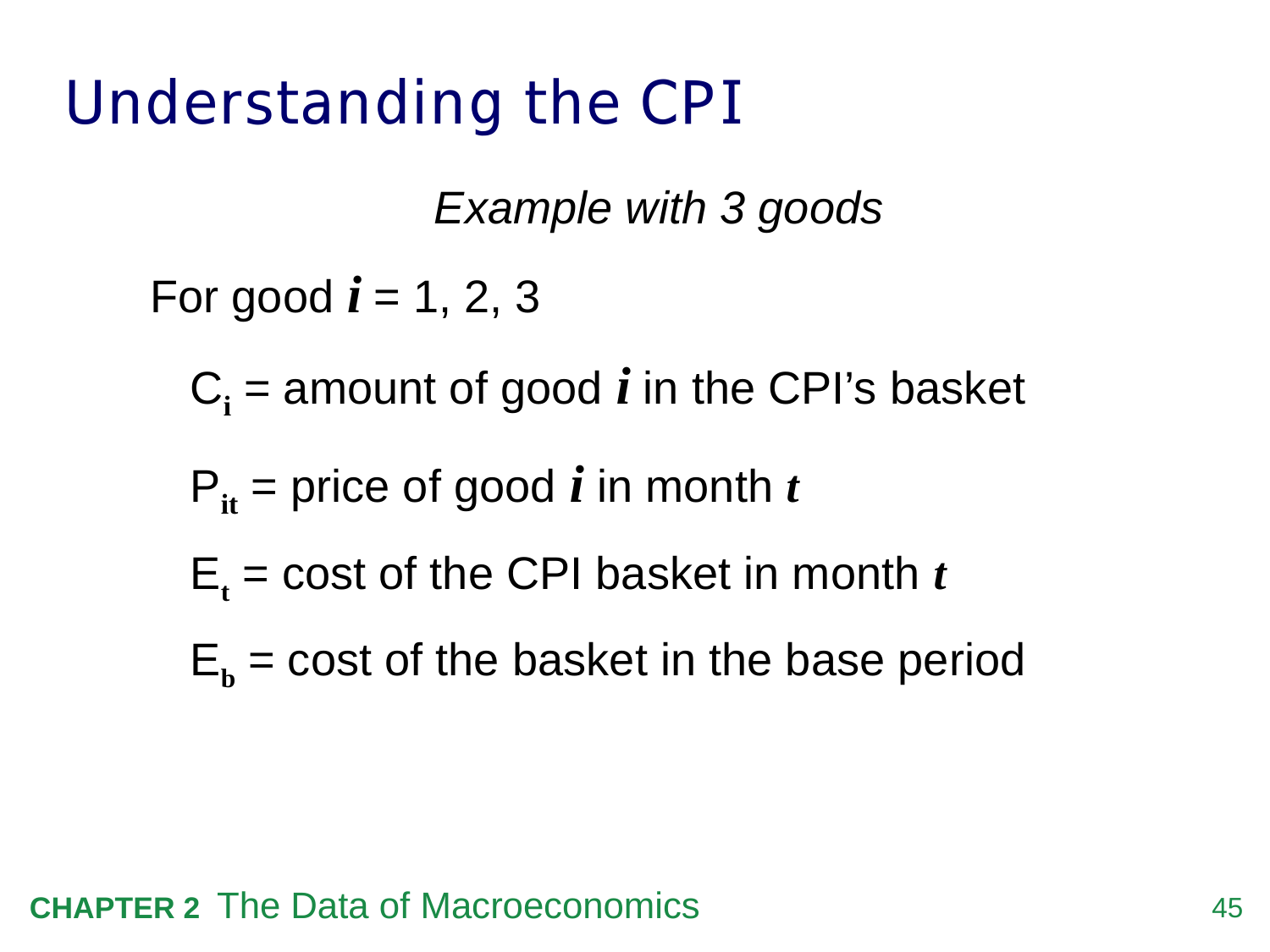

# Understanding the CPI
Example with 3 goods
For good i = 1, 2, 3
	Ci = amount of good i in the CPI’s basket
	Pit = price of good i in month t
	Et = cost of the CPI basket in month t
	Eb = cost of the basket in the base period